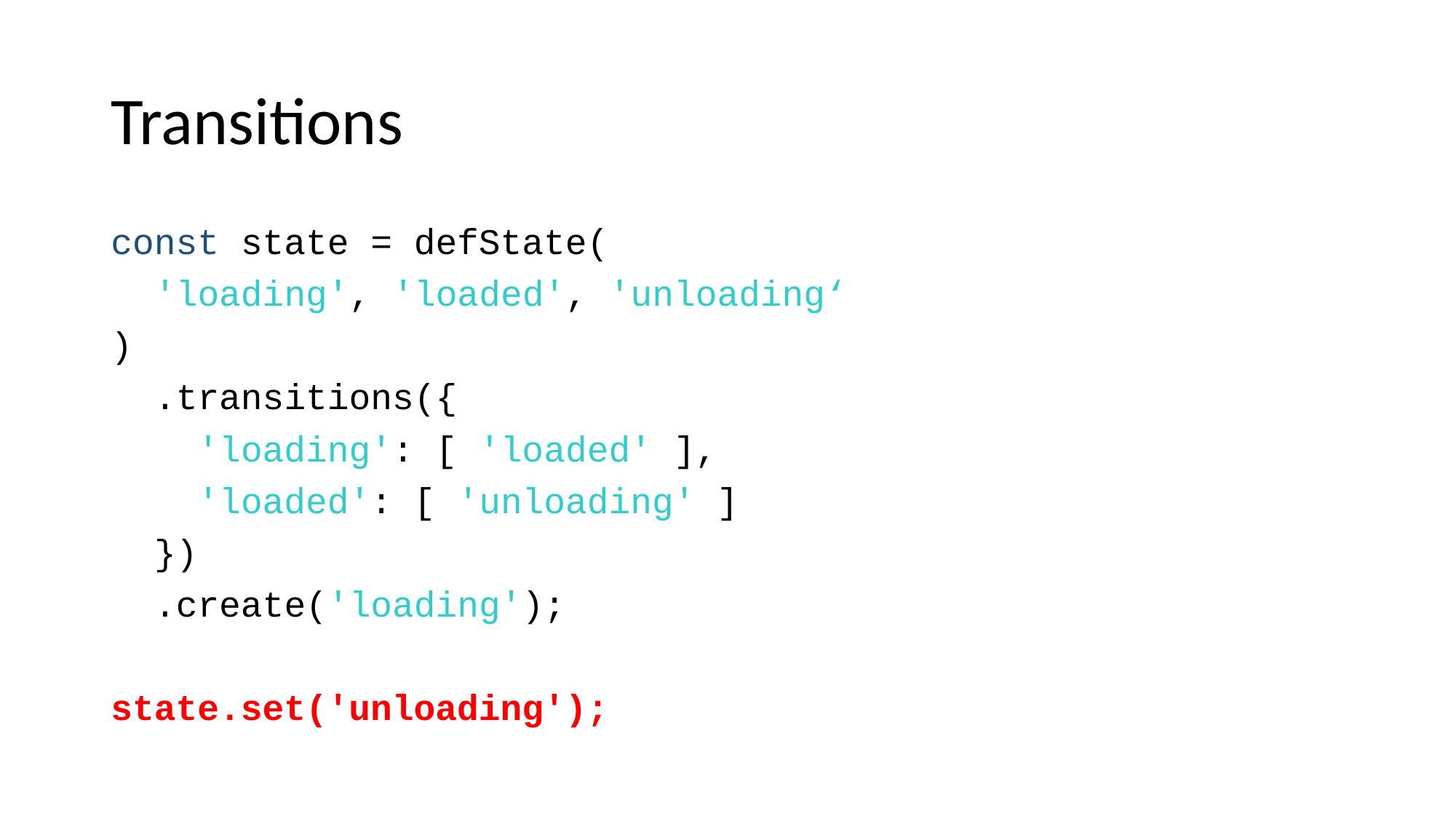

# Transitions
const state = defState(
  'loading', 'loaded', 'unloading‘
)
  .transitions({
    'loading': [ 'loaded' ],
    'loaded': [ 'unloading' ]
  })
  .create('loading');

state.set('unloading');